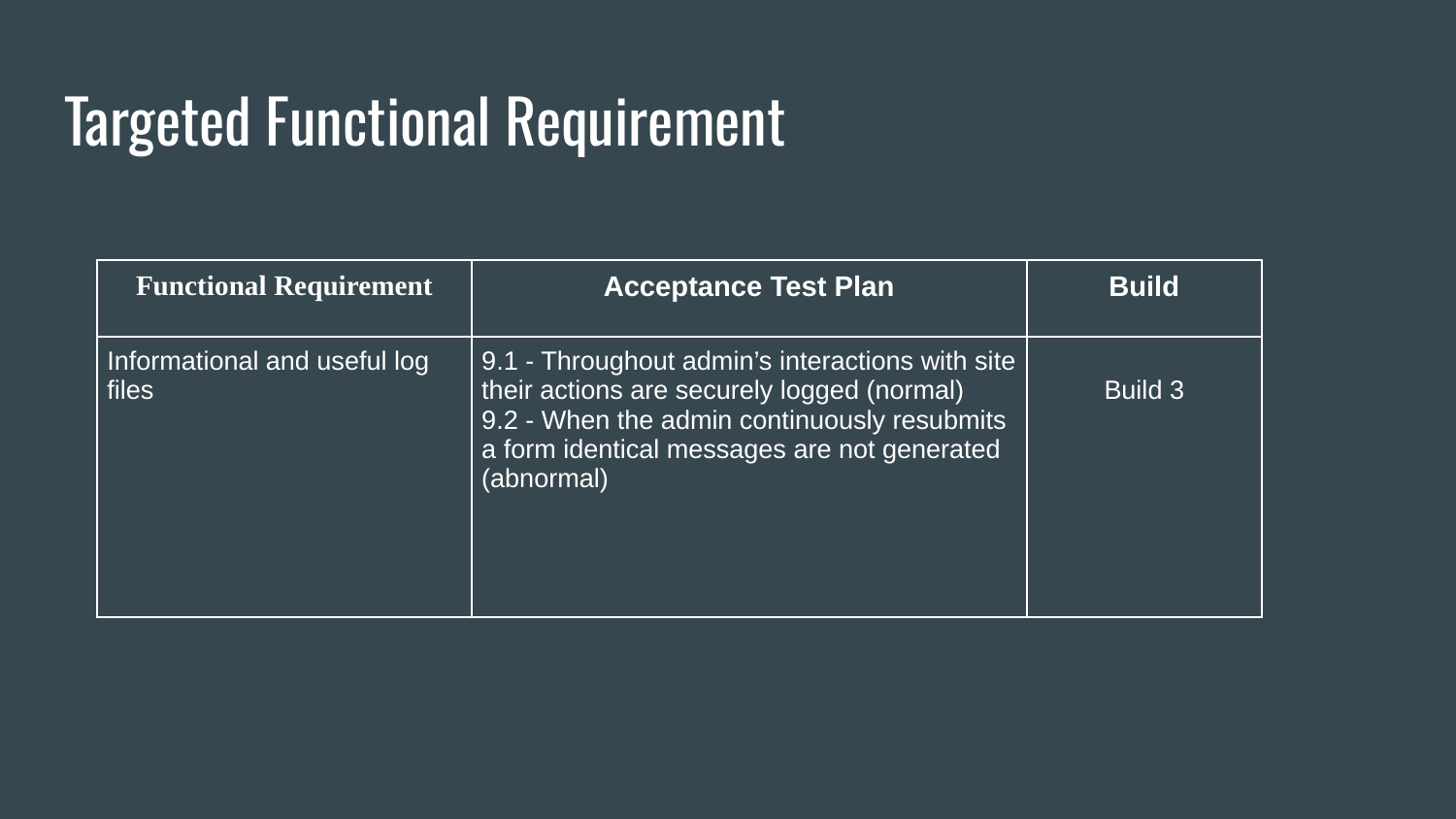

# Targeted Functional Requirement

| Functional Requirement | Acceptance Test Plan | Build |
| --- | --- | --- |
| Informational and useful log files | 9.1 - Throughout admin’s interactions with site their actions are securely logged (normal) 9.2 - When the admin continuously resubmits a form identical messages are not generated (abnormal) | Build 3 |